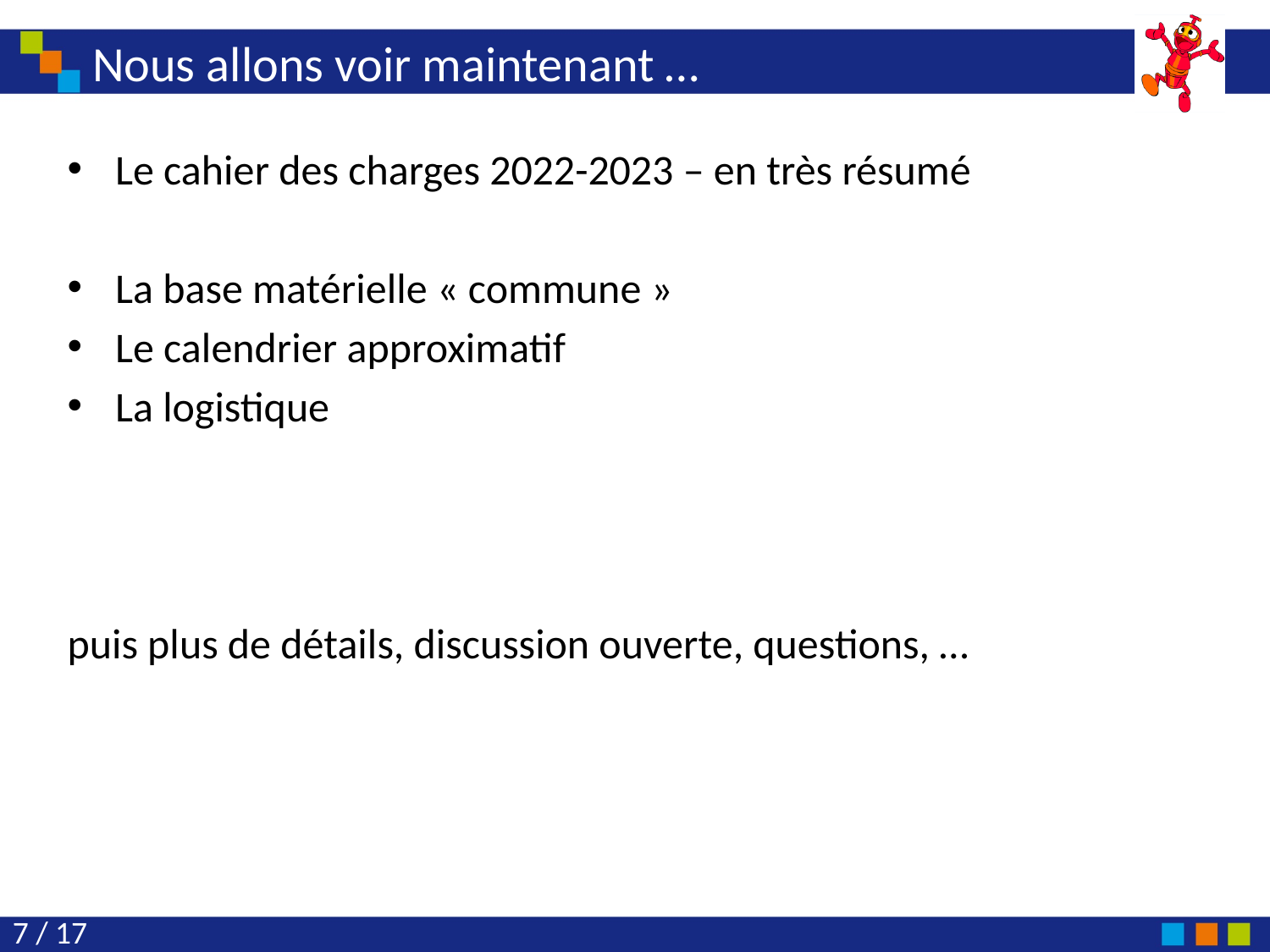

Nous allons voir maintenant …
Le cahier des charges 2022-2023 – en très résumé

La base matérielle « commune »
Le calendrier approximatif
La logistique

puis plus de détails, discussion ouverte, questions, …